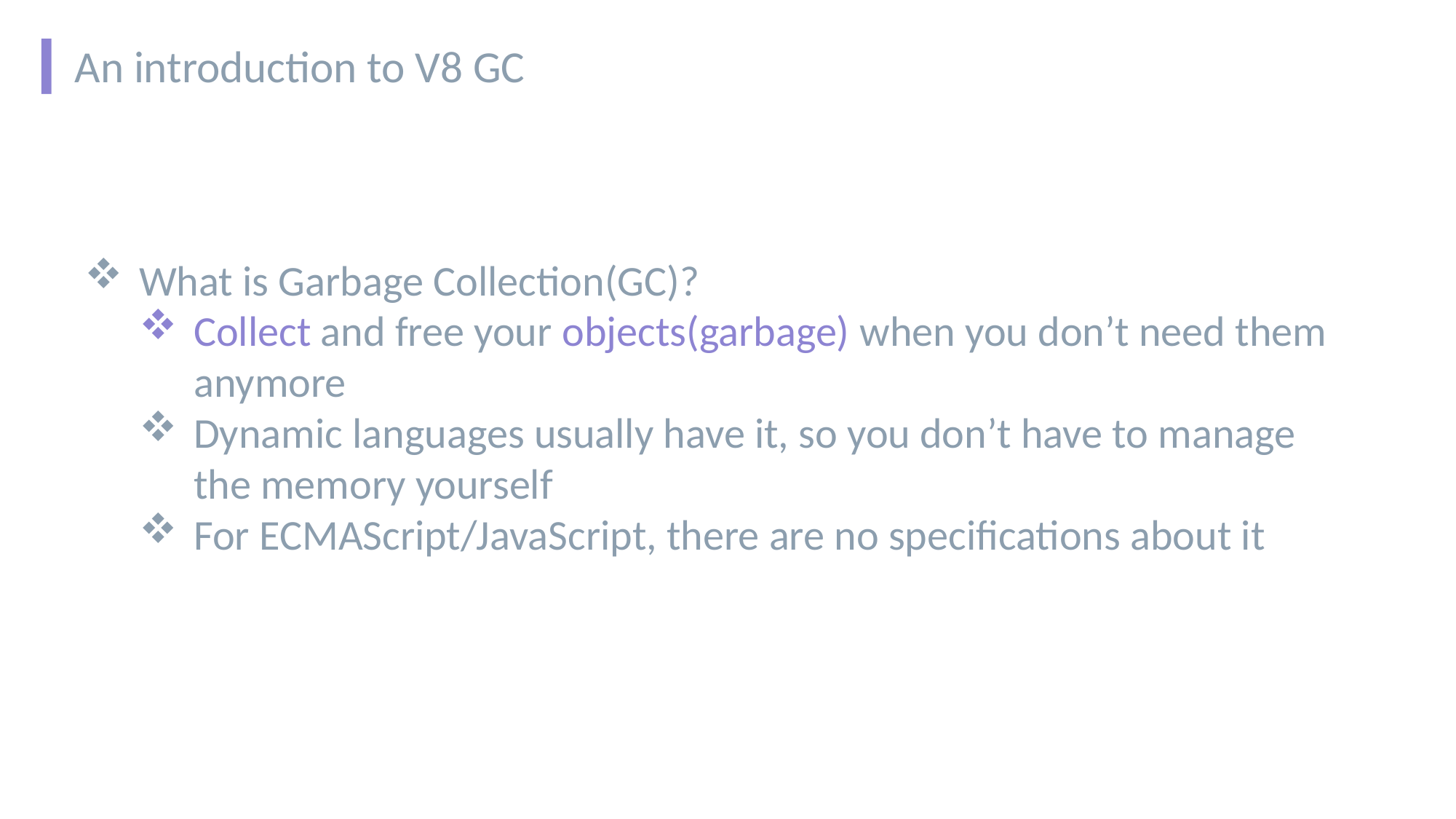

An introduction to V8 GC
What is Garbage Collection(GC)?
Collect and free your objects(garbage) when you don’t need them anymore
Dynamic languages usually have it, so you don’t have to manage the memory yourself
For ECMAScript/JavaScript, there are no specifications about it